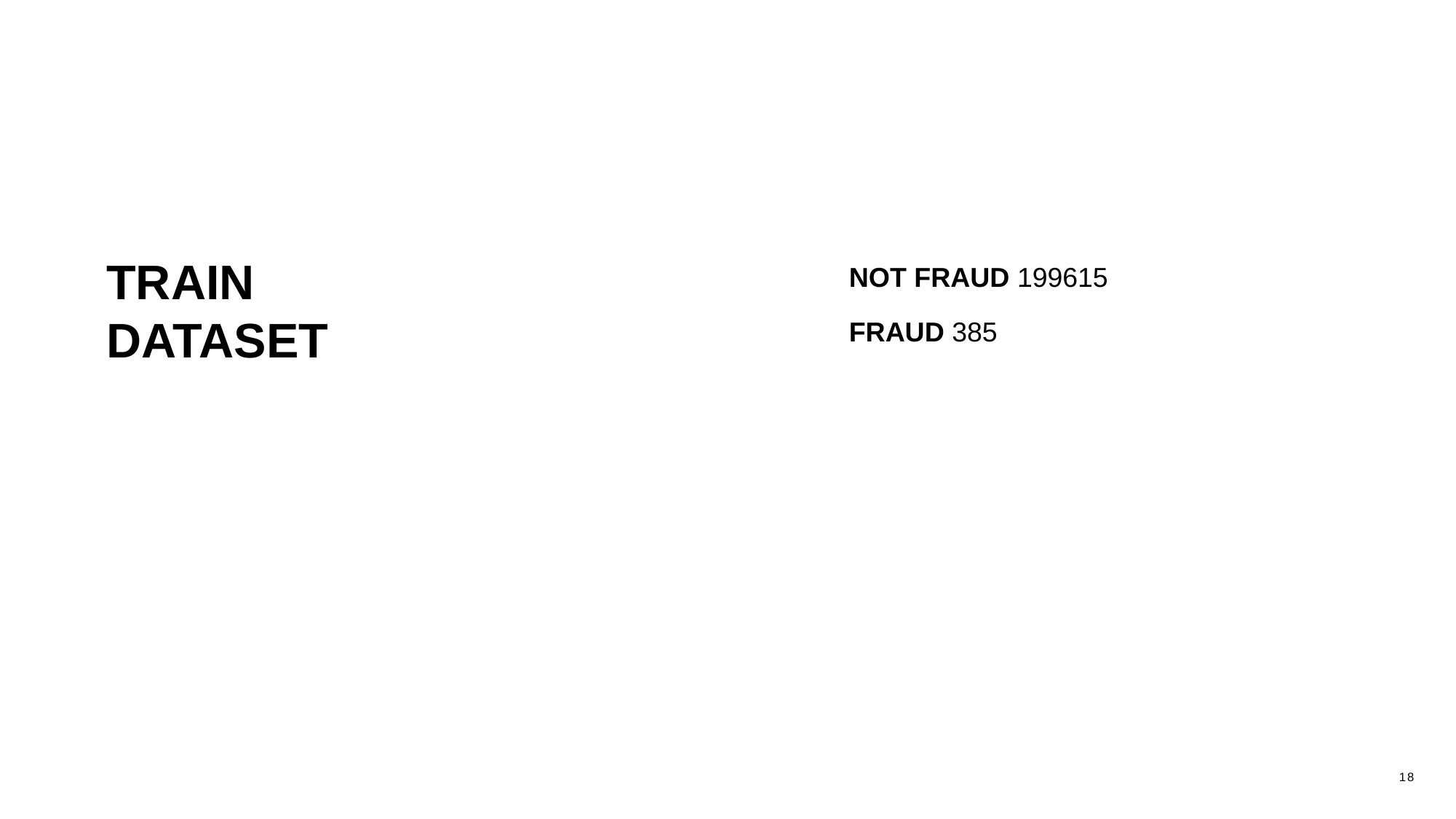

8/17/2023

NOT FRAUD 199615
FRAUD 385
# TRAIN  DATASET
18